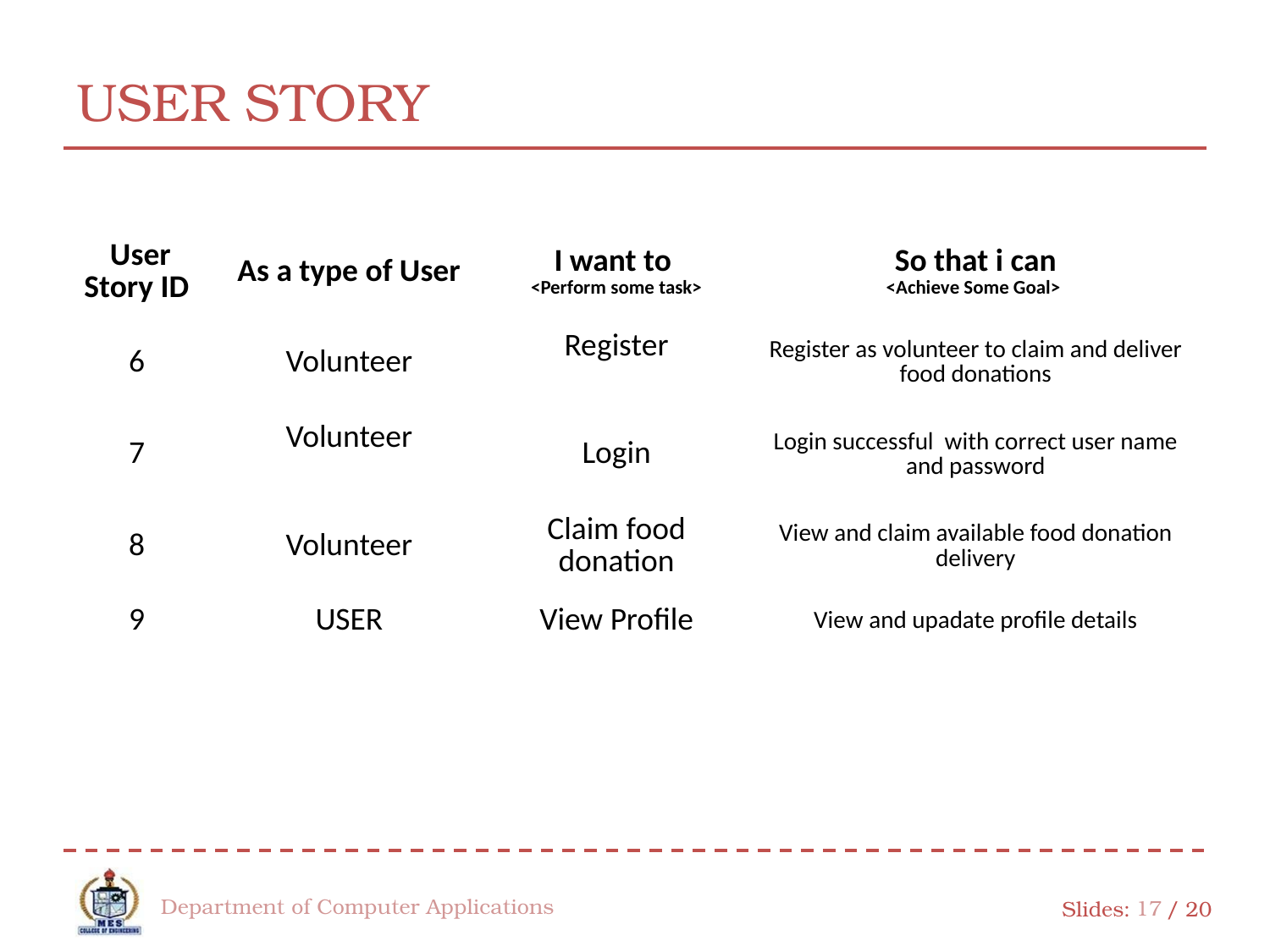

# USER STORY
| User Story ID | As a type of User | I want to <Perform some task> | So that i can <Achieve Some Goal> |
| --- | --- | --- | --- |
| 6 | Volunteer | Register | Register as volunteer to claim and deliver food donations |
| 7 | Volunteer | Login | Login successful with correct user name and password |
| 8 | Volunteer | Claim food donation | View and claim available food donation delivery |
| 9 | USER | View Profile | View and upadate profile details |
Department of Computer Applications
17